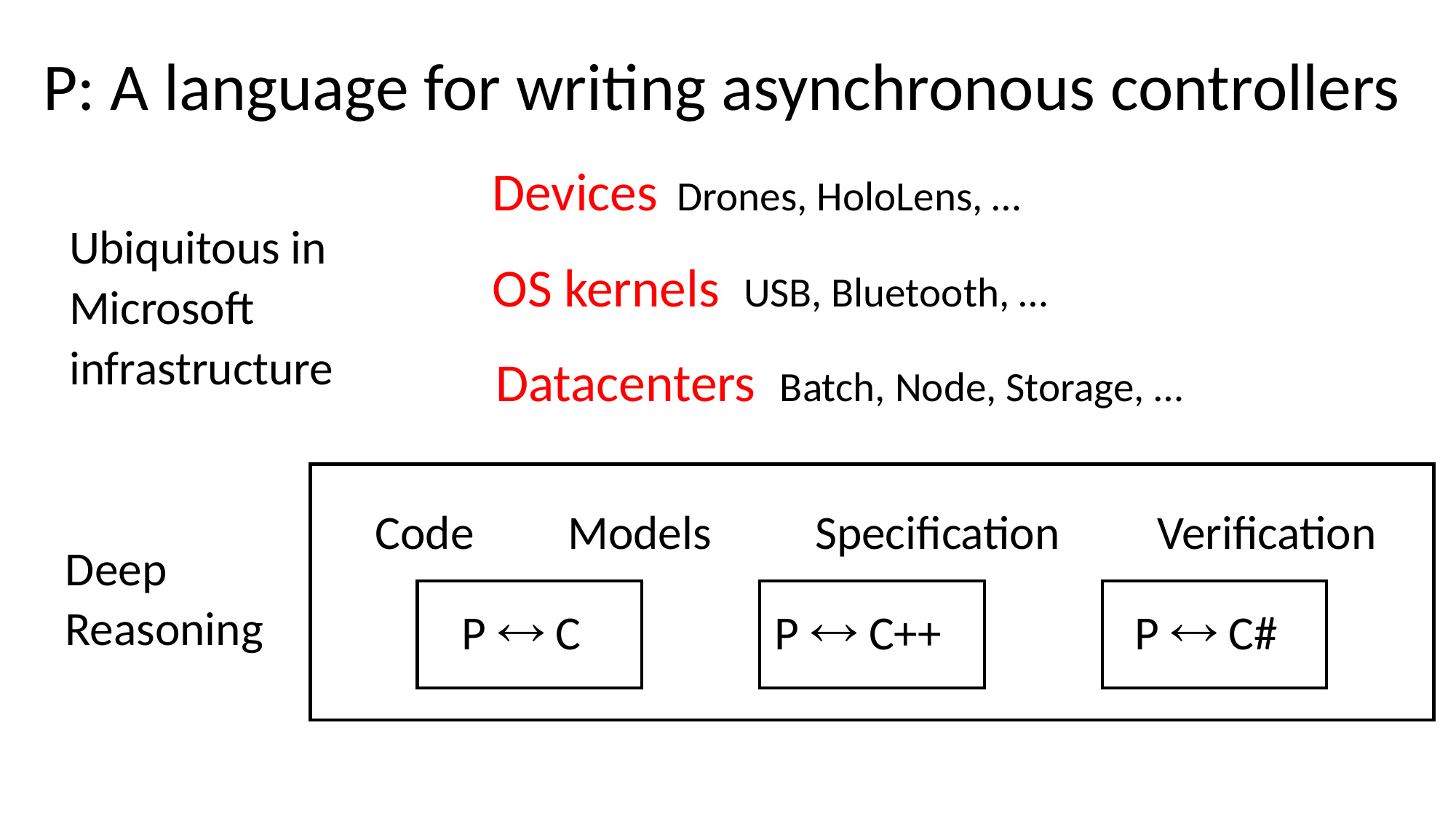

# P: A language for writing asynchronous controllers
Devices  Drones, HoloLens, …
Ubiquitous in
Microsoft
infrastructure
OS kernels  USB, Bluetooth, …
Datacenters  Batch, Node, Storage, …

Code
Models
Specification
Verification
Deep
Reasoning

P ↔ C
P ↔ C++
P ↔ C#